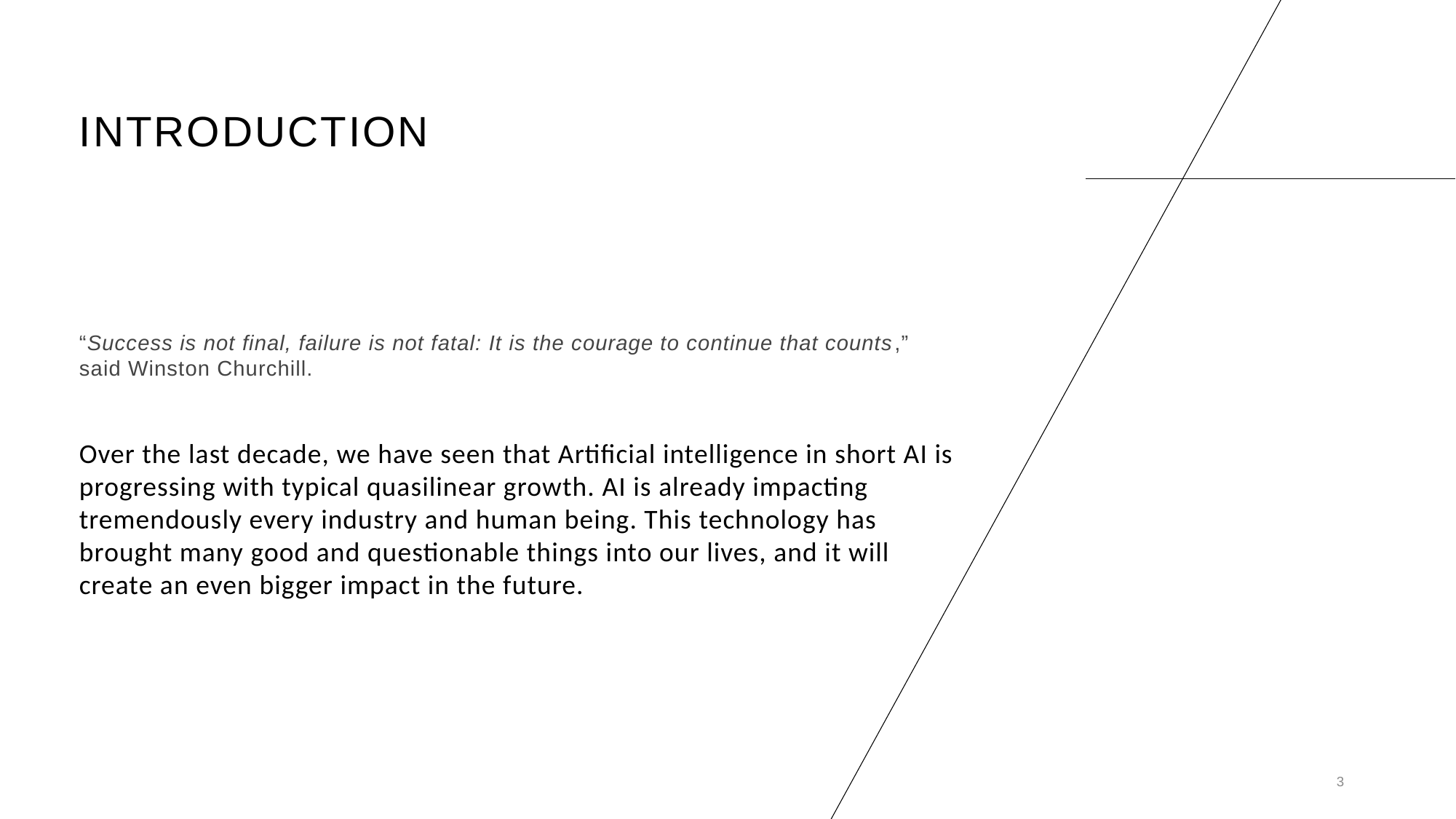

# INTRODUCTION
“Success is not final, failure is not fatal: It is the courage to continue that counts,” said Winston Churchill.

Over the last decade, we have seen that Artificial intelligence in short AI is progressing with typical quasilinear growth. AI is already impacting tremendously every industry and human being. This technology has brought many good and questionable things into our lives, and it will create an even bigger impact in the future.

3